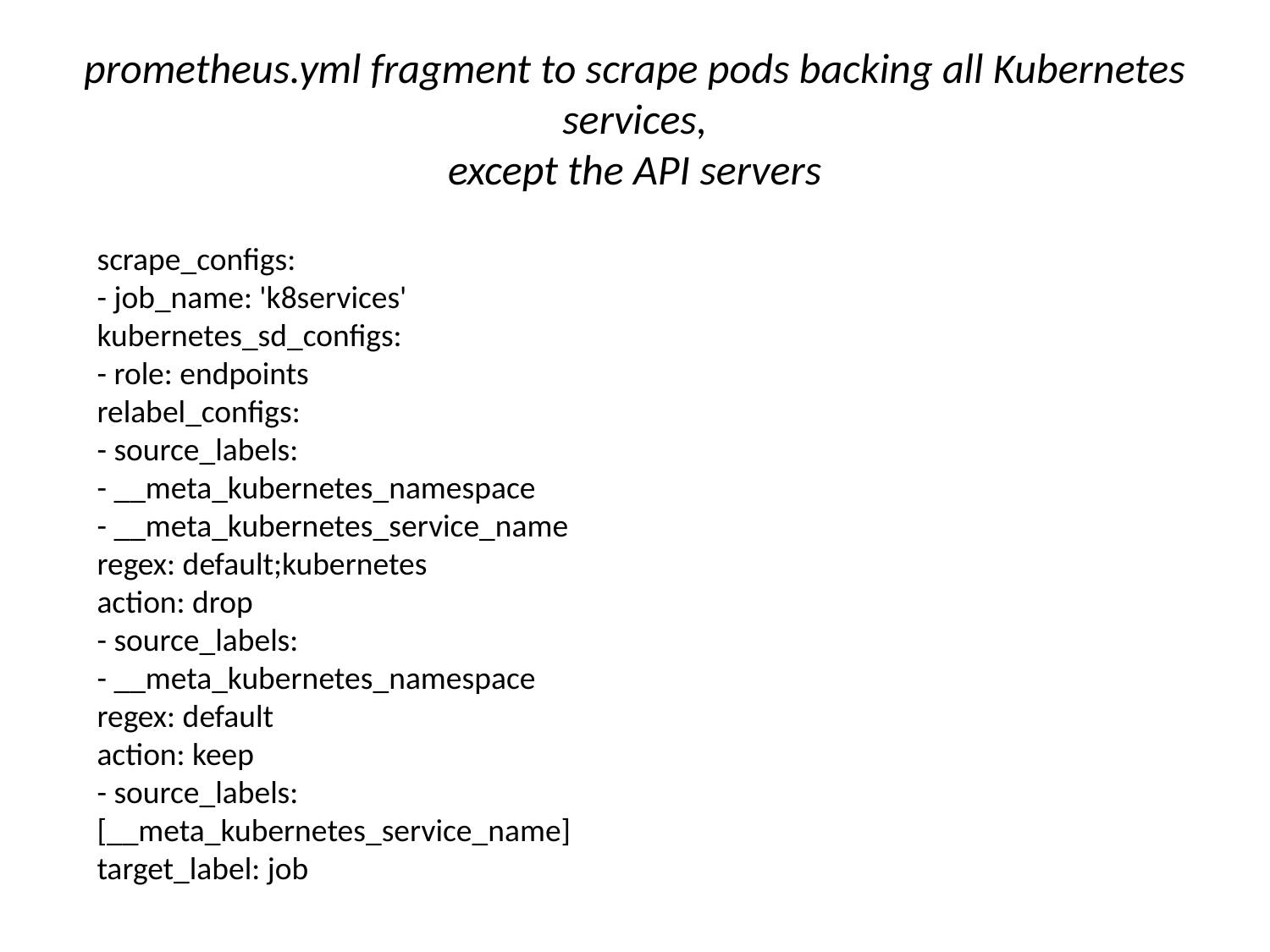

# prometheus.yml fragment to scrape pods backing all Kubernetes services, except the API servers
scrape_configs:
- job_name: 'k8services'
kubernetes_sd_configs:
- role: endpoints
relabel_configs:
- source_labels:
- __meta_kubernetes_namespace
- __meta_kubernetes_service_name
regex: default;kubernetes
action: drop
- source_labels:
- __meta_kubernetes_namespace
regex: default
action: keep
- source_labels: [__meta_kubernetes_service_name]
target_label: job